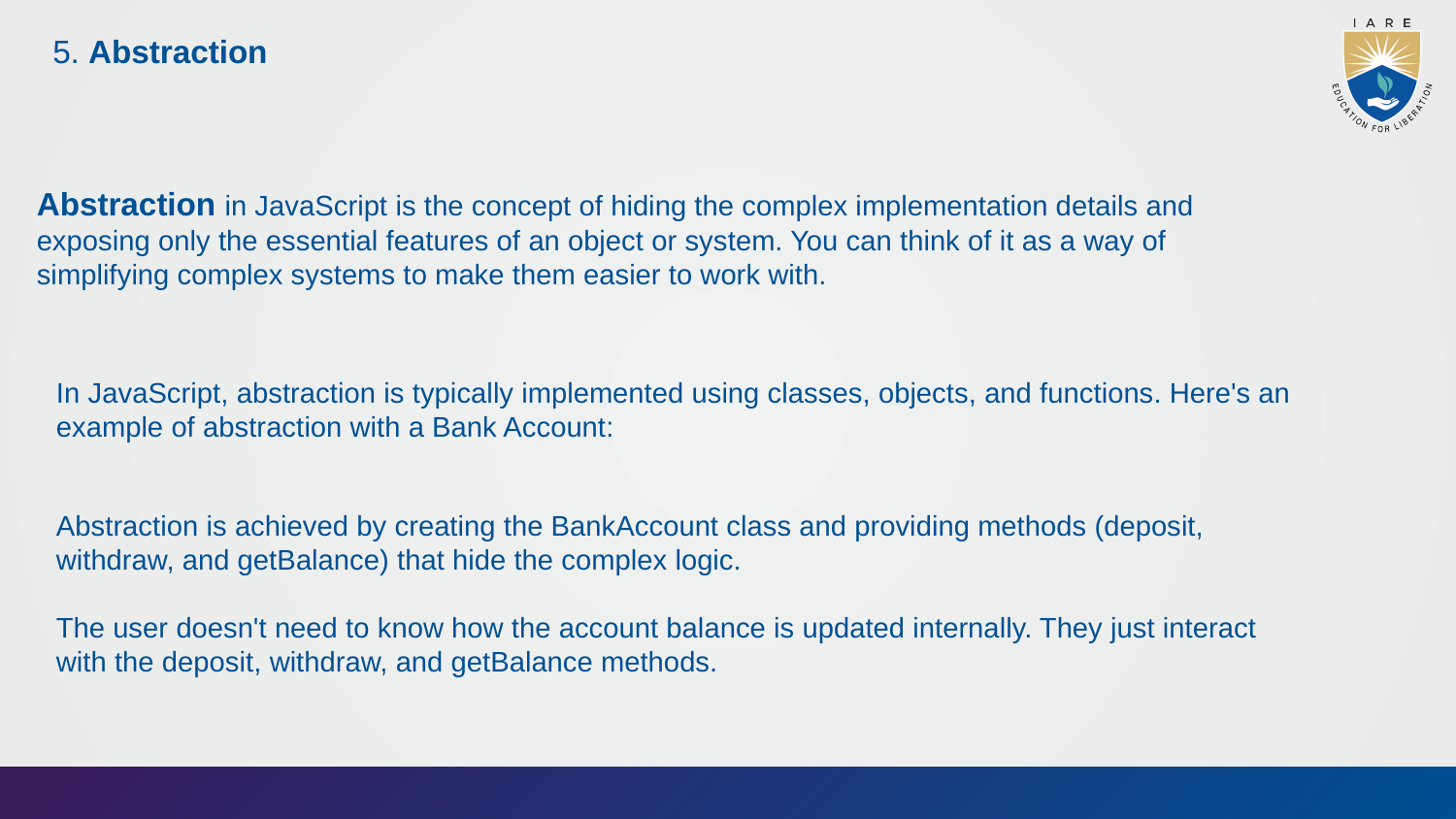

5. Abstraction
Abstraction in JavaScript is the concept of hiding the complex implementation details and exposing only the essential features of an object or system. You can think of it as a way of simplifying complex systems to make them easier to work with.
In JavaScript, abstraction is typically implemented using classes, objects, and functions. Here's an example of abstraction with a Bank Account:
Abstraction is achieved by creating the BankAccount class and providing methods (deposit, withdraw, and getBalance) that hide the complex logic.

The user doesn't need to know how the account balance is updated internally. They just interact with the deposit, withdraw, and getBalance methods.
11